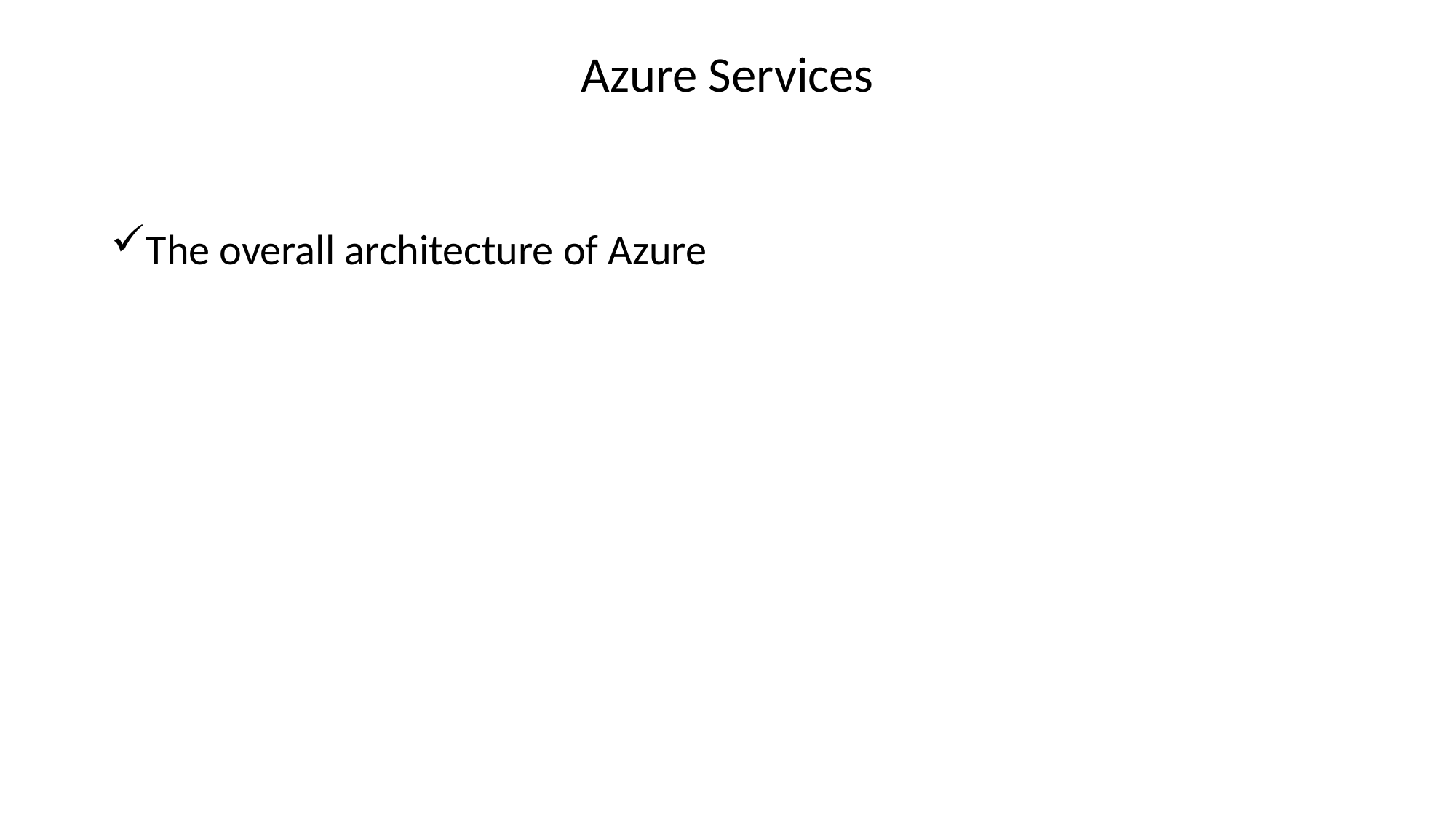

# Azure Services
The overall architecture of Azure